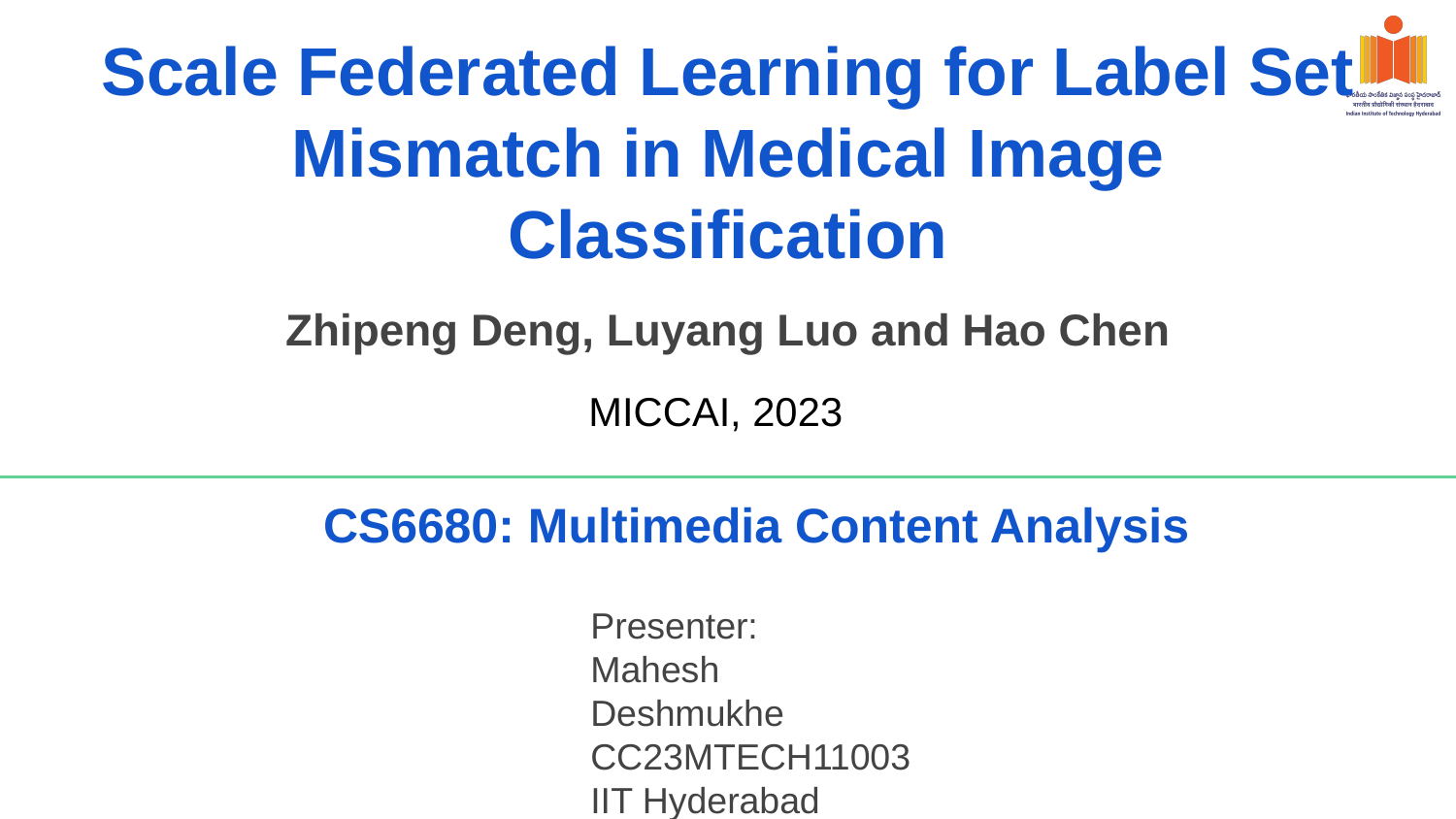

# Scale Federated Learning for Label Set Mismatch in Medical Image Classification
Zhipeng Deng, Luyang Luo and Hao Chen
MICCAI, 2023
CS6680: Multimedia Content Analysis
Presenter:
Mahesh Deshmukhe
CC23MTECH11003
IIT Hyderabad

1